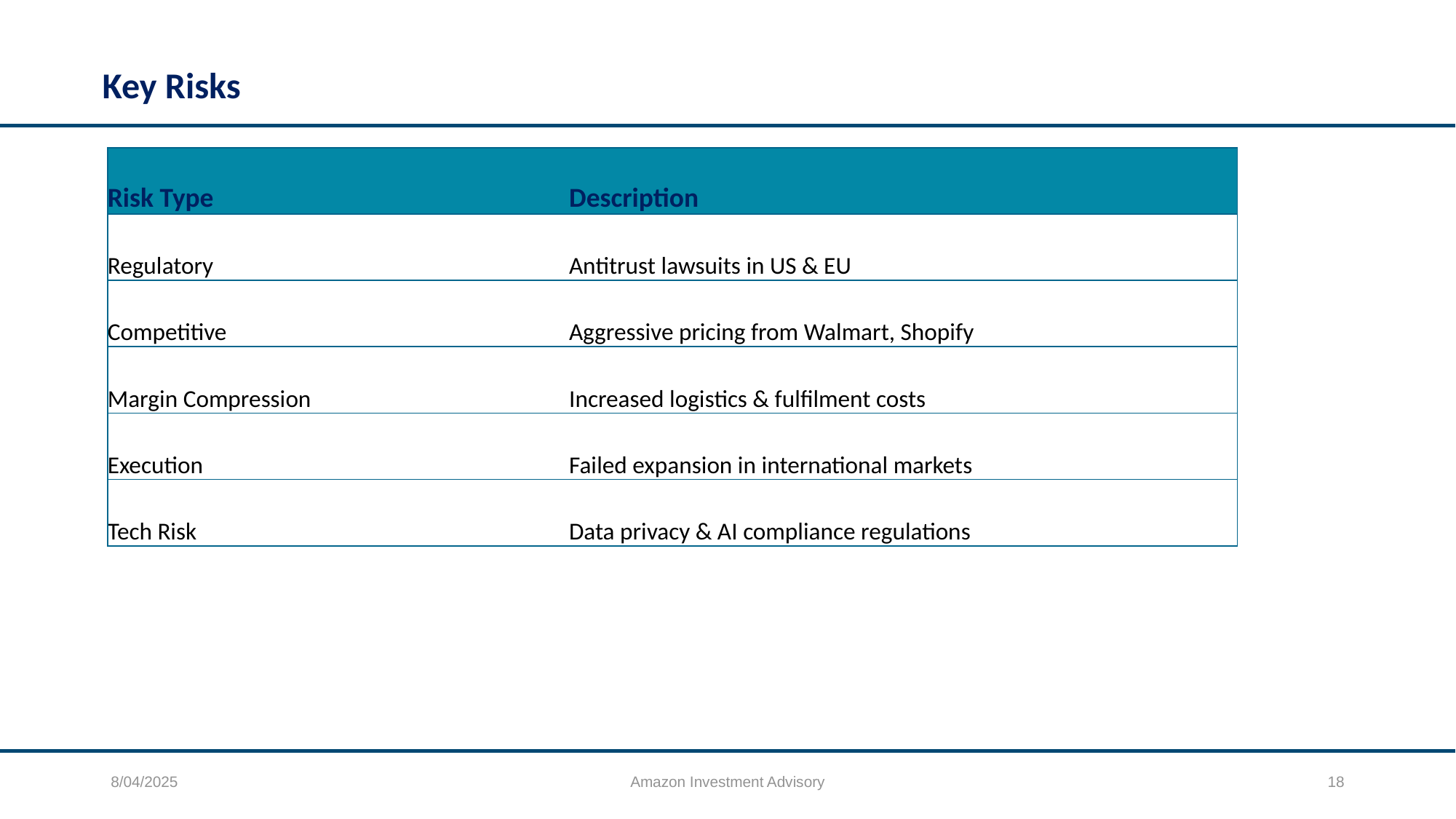

# Key Risks
| Risk Type | Description |  |
| --- | --- | --- |
| Regulatory | Antitrust lawsuits in US & EU |  |
| Competitive | Aggressive pricing from Walmart, Shopify |  |
| Margin Compression | Increased logistics & fulfilment costs |  |
| Execution | Failed expansion in international markets |  |
| Tech Risk | Data privacy & AI compliance regulations |  |
8/04/2025
Amazon Investment Advisory
18